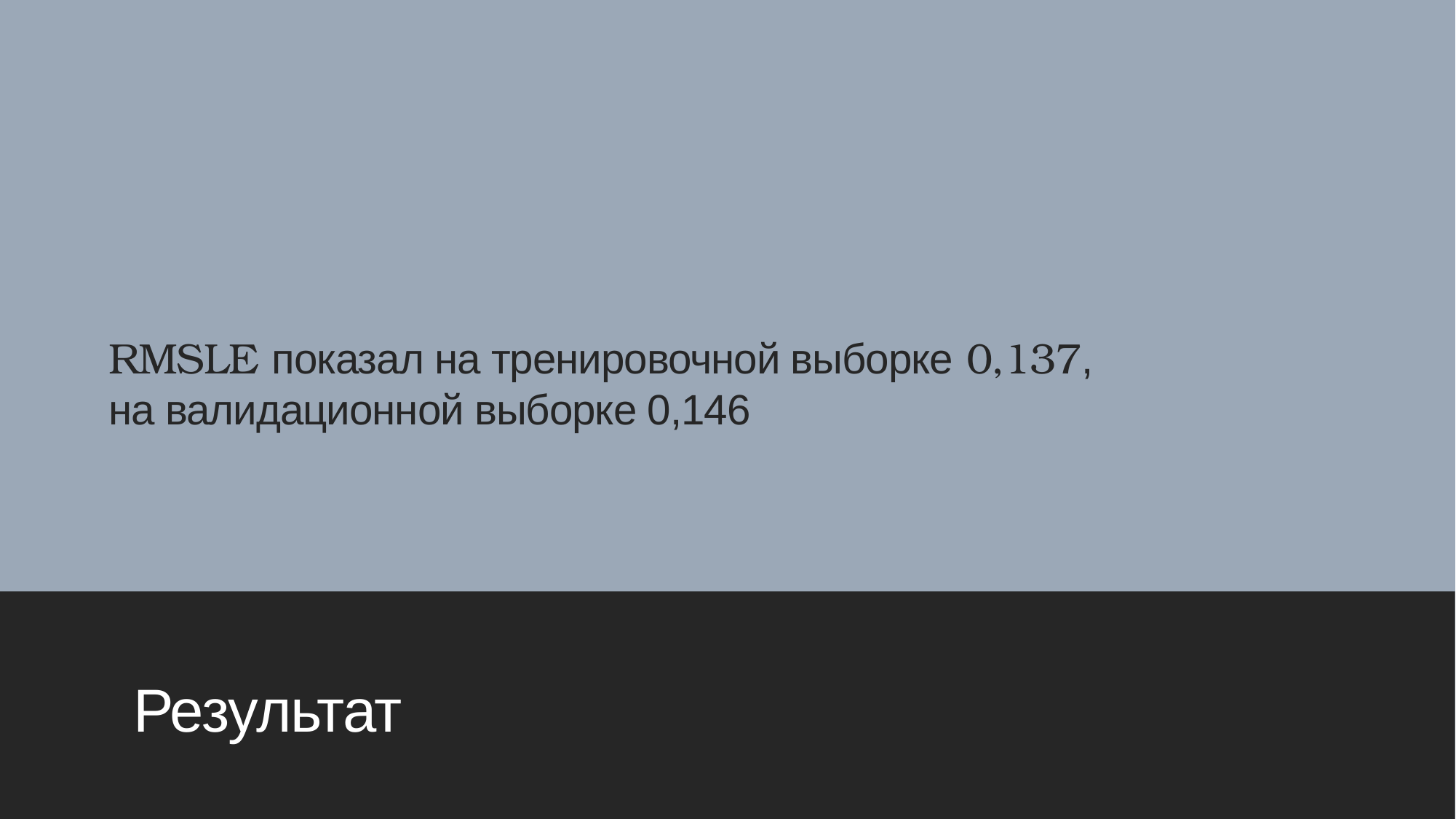

# RMSLE показал на тренировочной выборке 0,137, на валидационной выборке 0,146

Результат